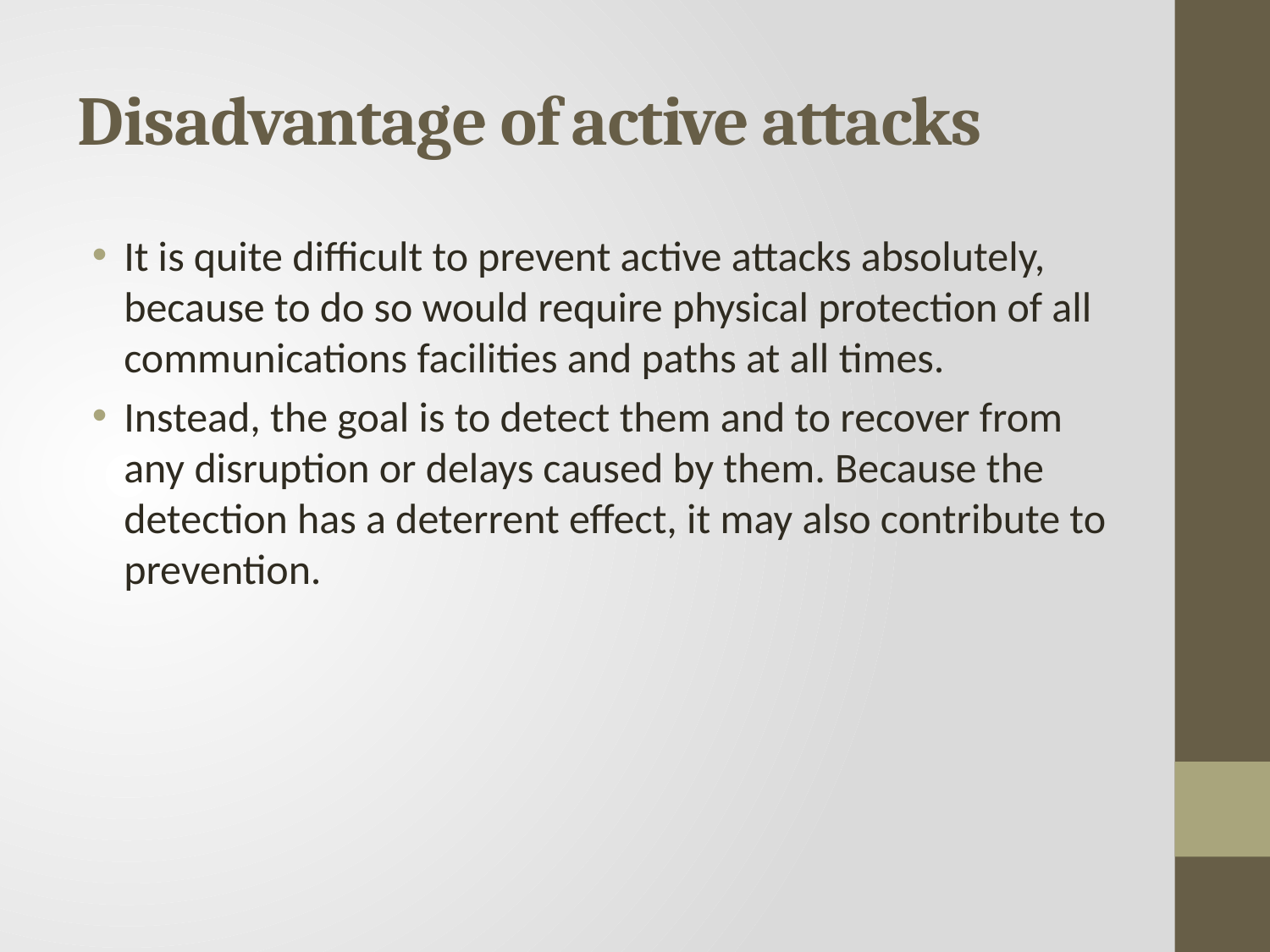

# Disadvantage of active attacks
It is quite difficult to prevent active attacks absolutely, because to do so would require physical protection of all communications facilities and paths at all times.
Instead, the goal is to detect them and to recover from any disruption or delays caused by them. Because the detection has a deterrent effect, it may also contribute to prevention.